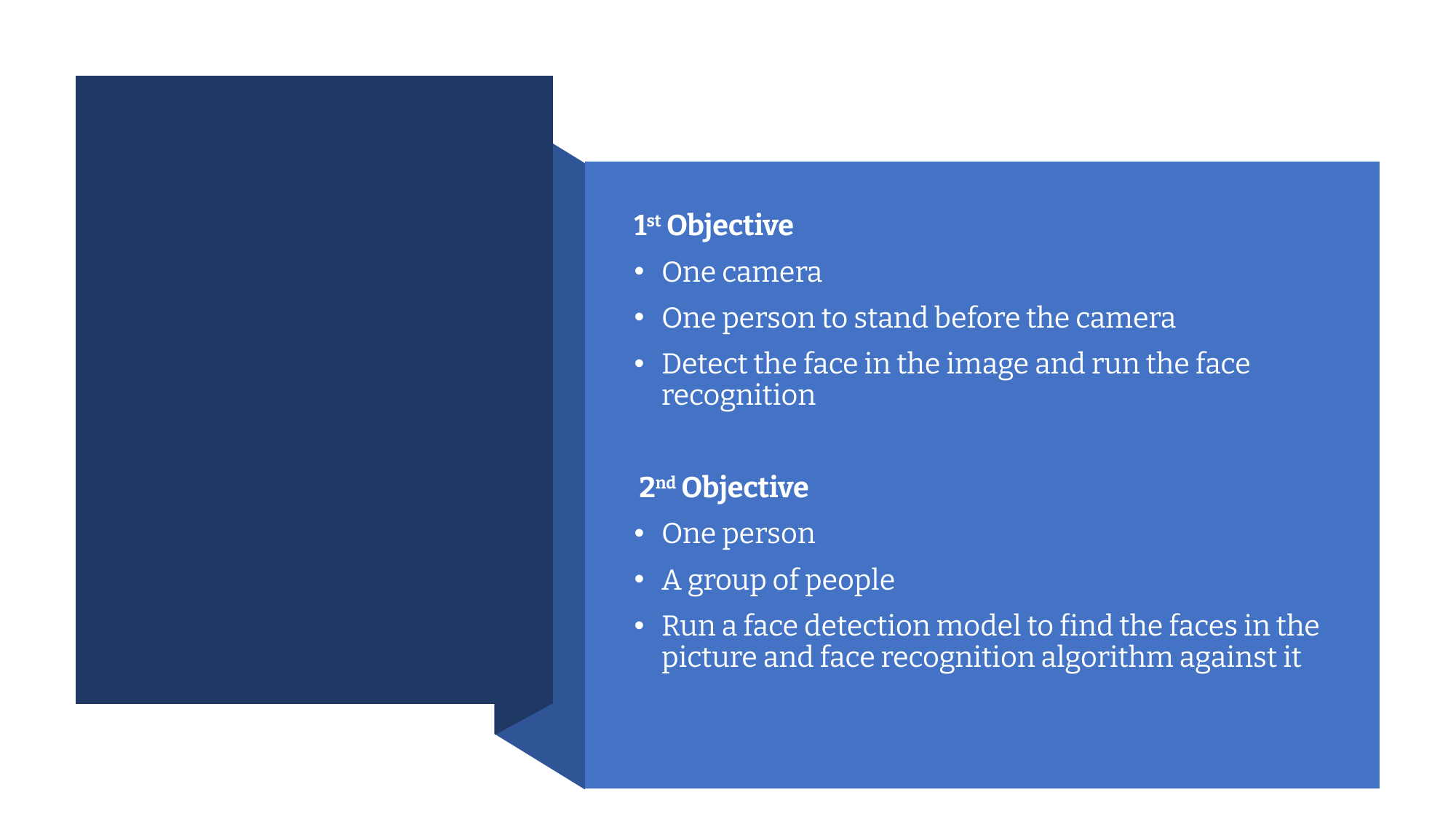

1st Objective
One camera
One person to stand before the camera
Detect the face in the image and run the face recognition

 2nd Objective
One person
A group of people
Run a face detection model to find the faces in the picture and face recognition algorithm against it